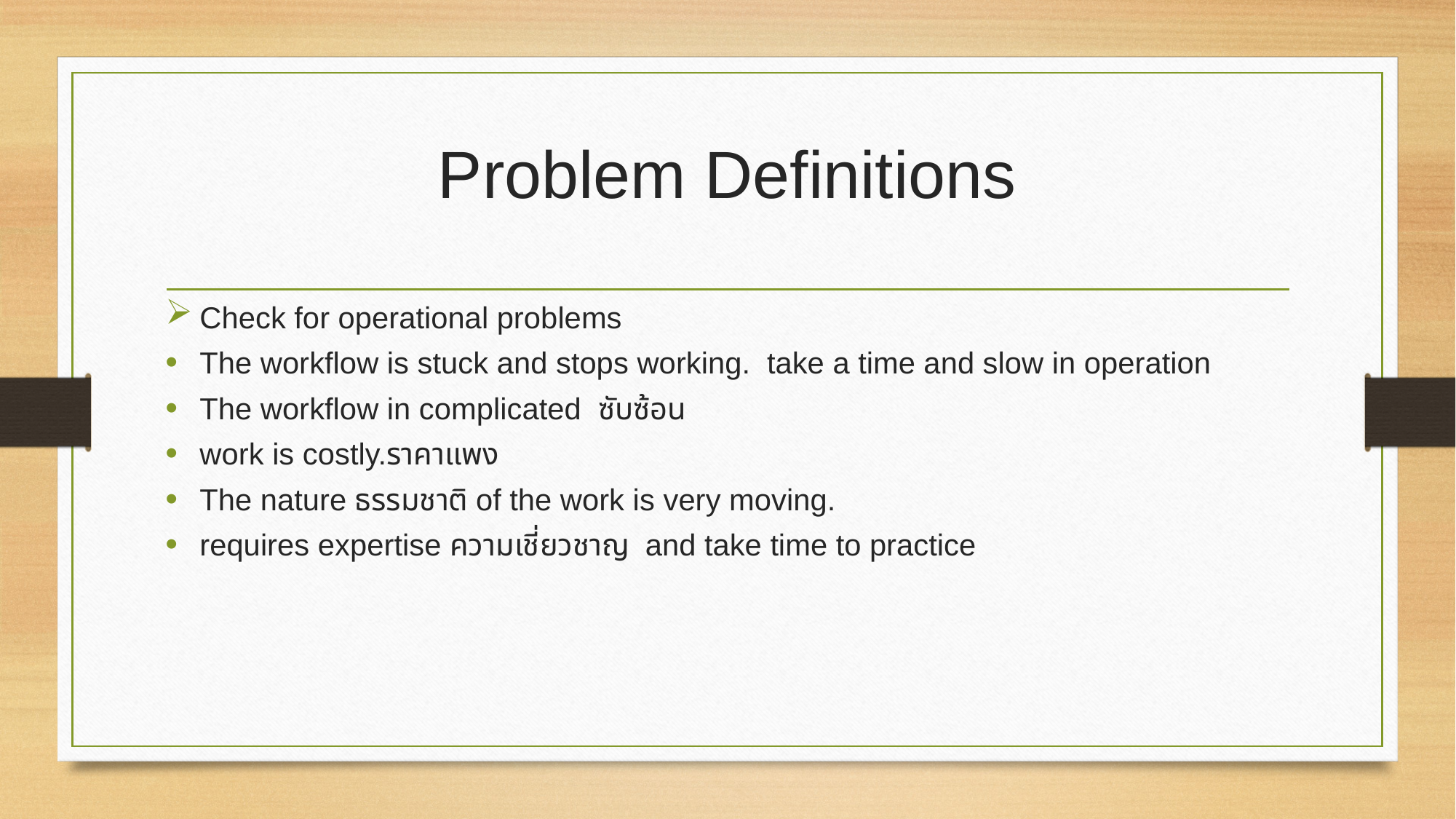

# Problem Definitions
Check for operational problems
The workflow is stuck and stops working.  take a time and slow in operation
The workflow in complicated  ซับซ้อน
work is costly.ราคาแพง
The nature ธรรมชาติ of the work is very moving.
requires expertise ความเชี่ยวชาญ  and take time to practice